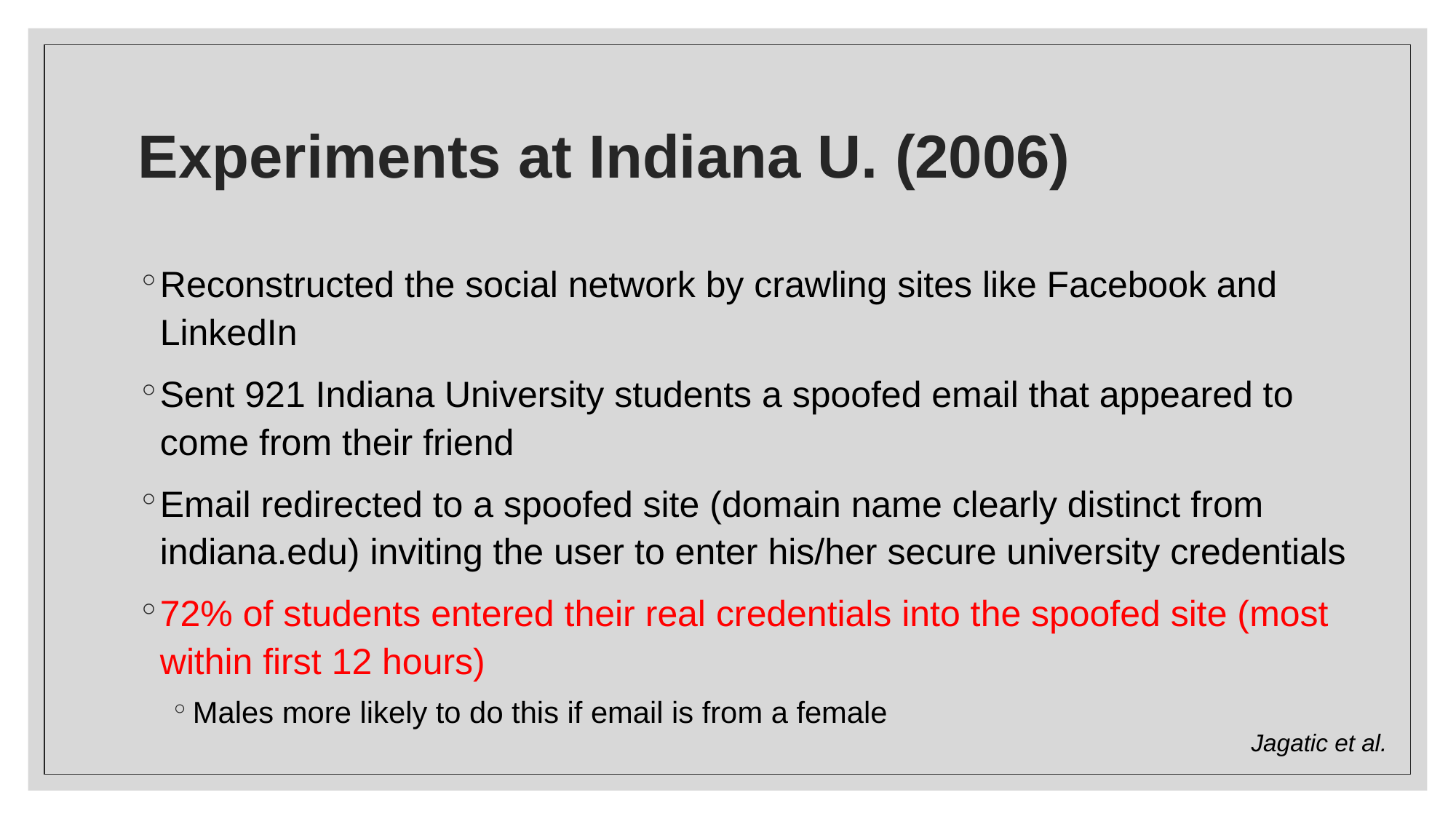

# Experiments at Indiana U. (2006)
Reconstructed the social network by crawling sites like Facebook and LinkedIn
Sent 921 Indiana University students a spoofed email that appeared to come from their friend
Email redirected to a spoofed site (domain name clearly distinct from indiana.edu) inviting the user to enter his/her secure university credentials
72% of students entered their real credentials into the spoofed site (most within first 12 hours)
Males more likely to do this if email is from a female
Jagatic et al.